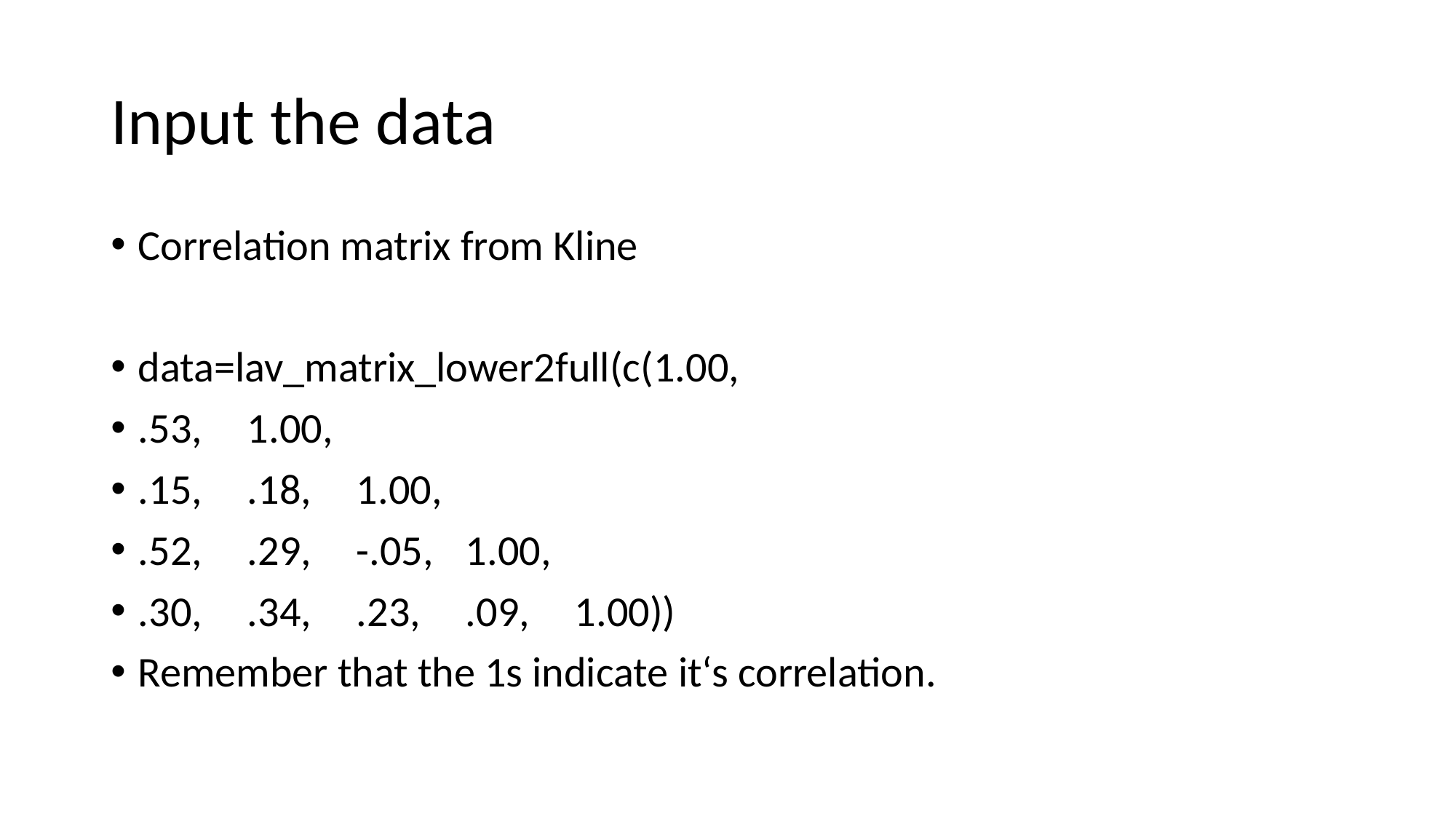

# Input the data
Correlation matrix from Kline

data=lav_matrix_lower2full(c(1.00,
.53,	1.00,
.15,	.18,	1.00,
.52,	.29,	-.05,	1.00,
.30,	.34,	.23,	.09,	1.00))
Remember that the 1s indicate it‘s correlation.